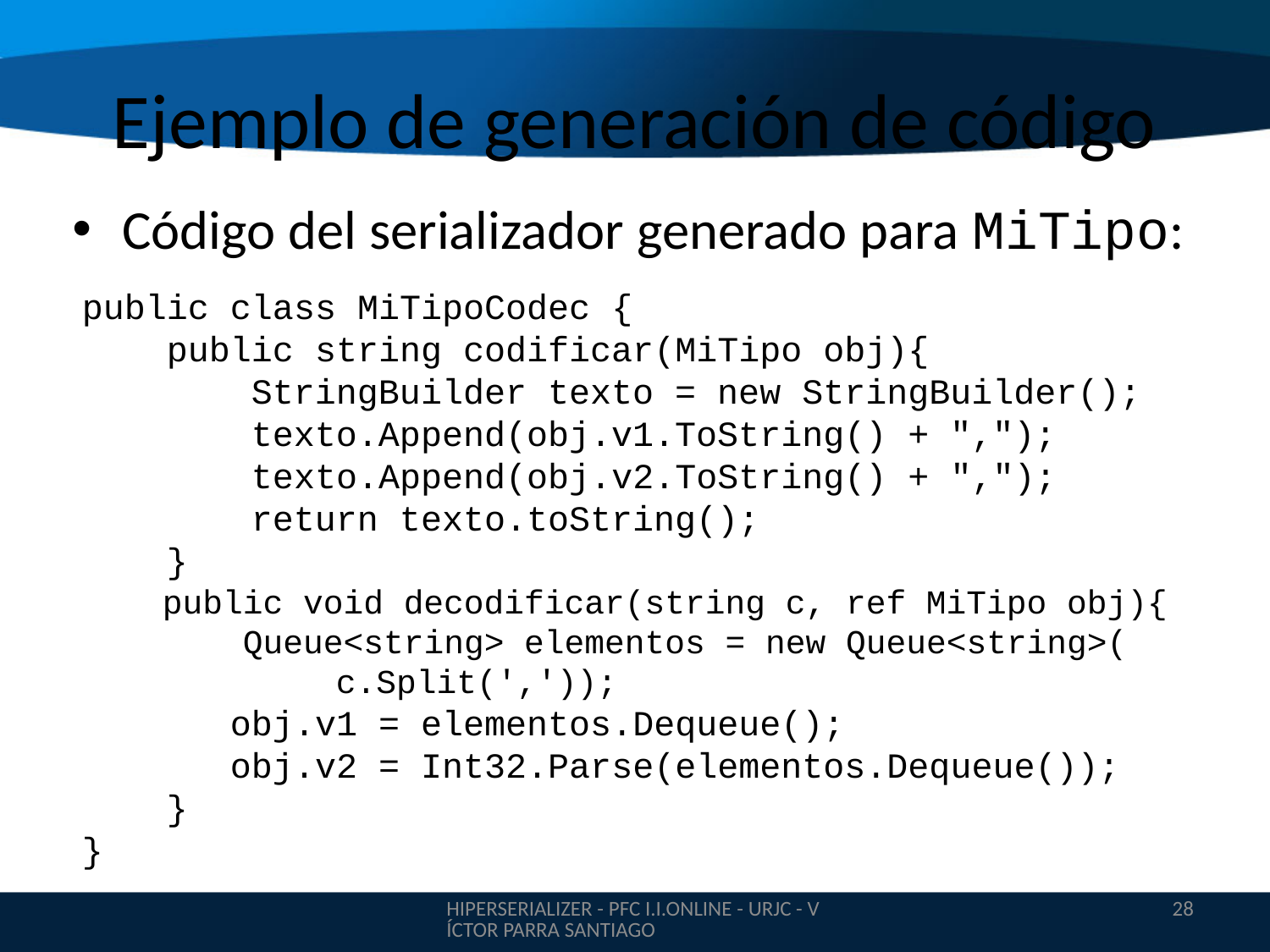

# Ejemplo de generación de código
Código del serializador generado para MiTipo:
public class MiTipoCodec {
    public string codificar(MiTipo obj){
        StringBuilder texto = new StringBuilder();
        texto.Append(obj.v1.ToString() + ",");
        texto.Append(obj.v2.ToString() + ",");
        return texto.toString();
    }
    public void decodificar(string c, ref MiTipo obj){
        Queue<string> elementos = new Queue<string>( 		c.Split(','));
       obj.v1 = elementos.Dequeue();
       obj.v2 = Int32.Parse(elementos.Dequeue());
    }
}

HIPERSERIALIZER - PFC I.I.ONLINE - URJC - VÍCTOR PARRA SANTIAGO
28